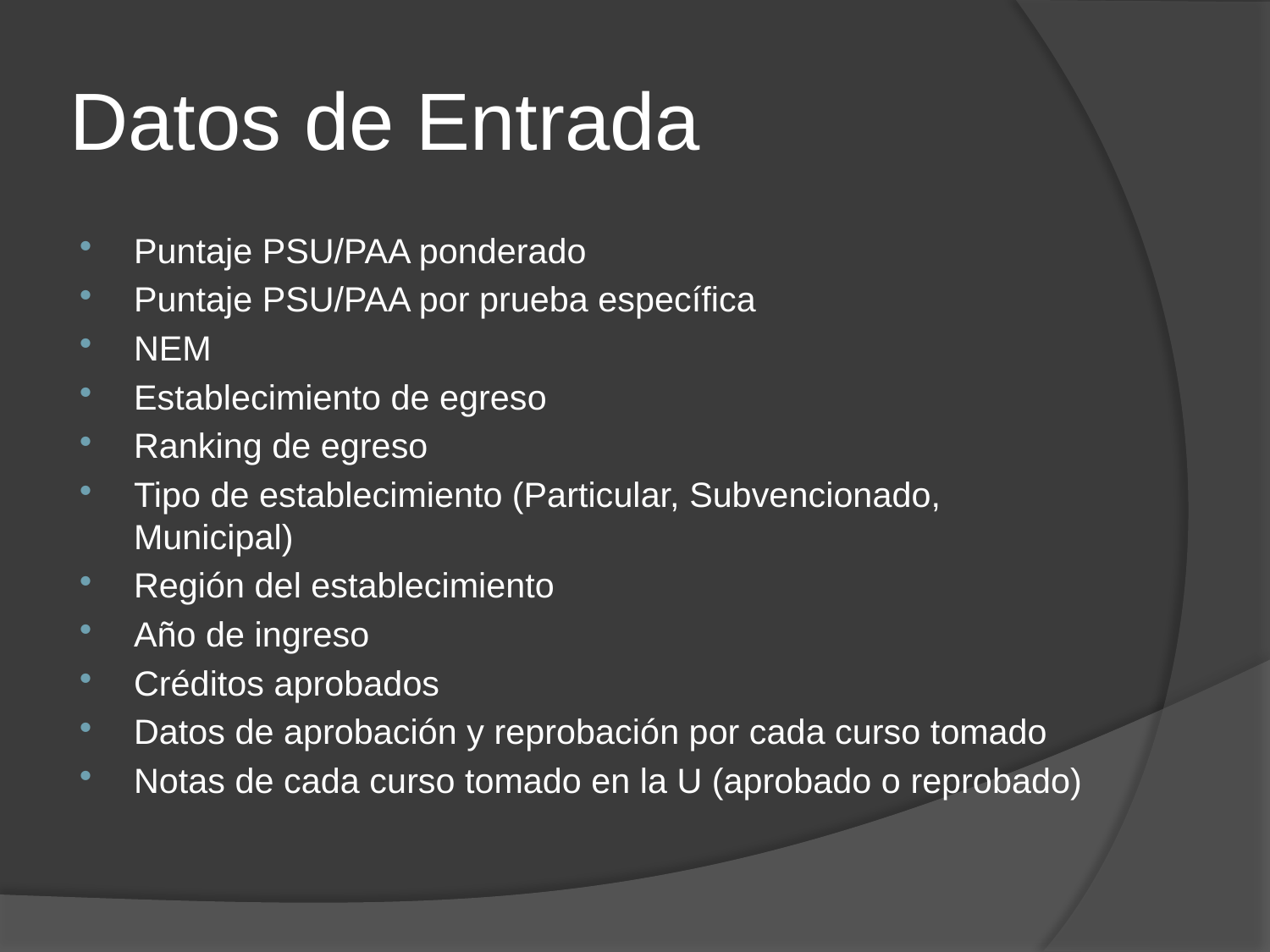

# Datos de Entrada
Puntaje PSU/PAA ponderado
Puntaje PSU/PAA por prueba específica
NEM
Establecimiento de egreso
Ranking de egreso
Tipo de establecimiento (Particular, Subvencionado, Municipal)
Región del establecimiento
Año de ingreso
Créditos aprobados
Datos de aprobación y reprobación por cada curso tomado
Notas de cada curso tomado en la U (aprobado o reprobado)